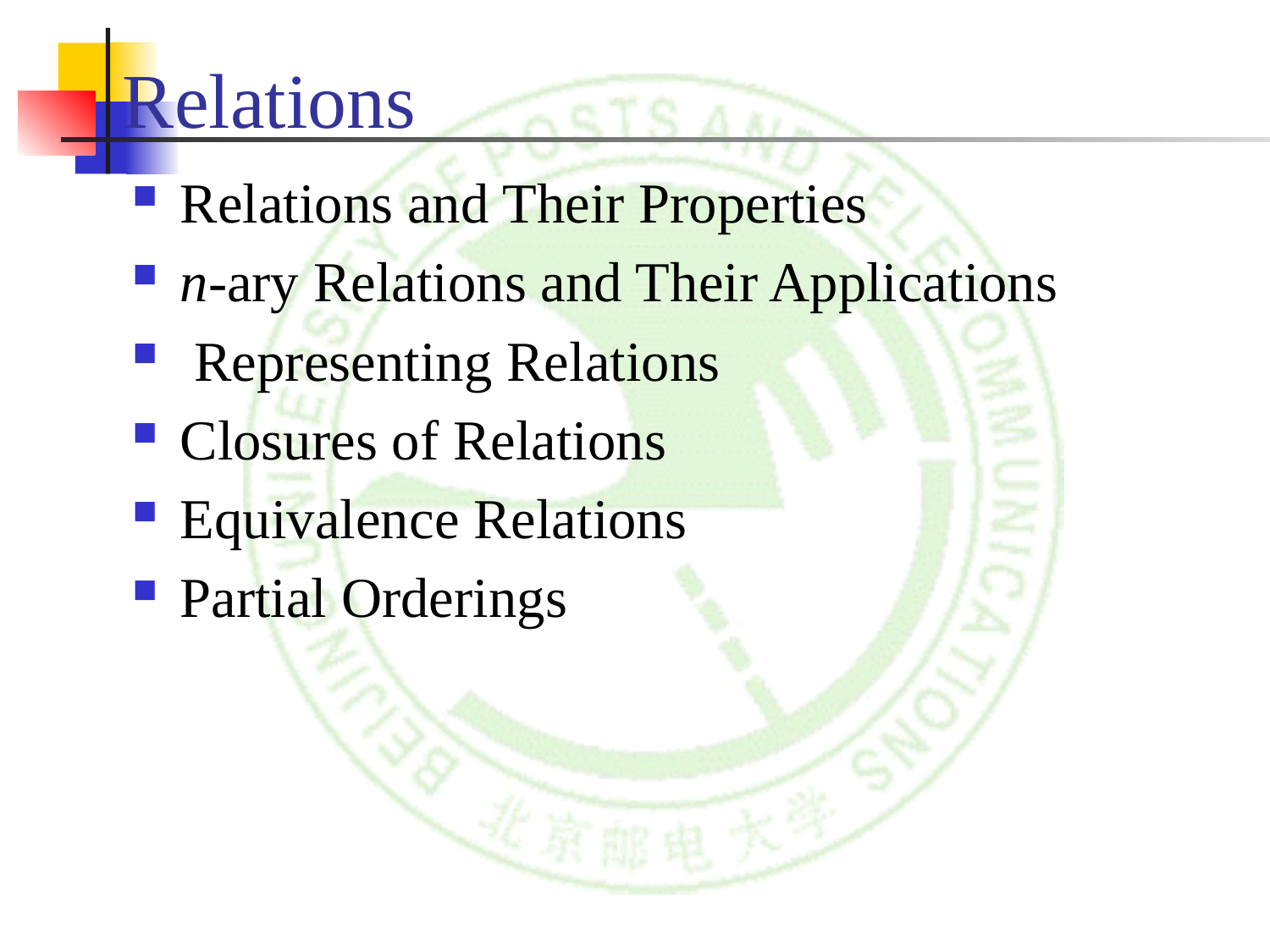

# Relations
Relations and Their Properties
n-ary Relations and Their Applications
 Representing Relations
Closures of Relations
Equivalence Relations
Partial Orderings